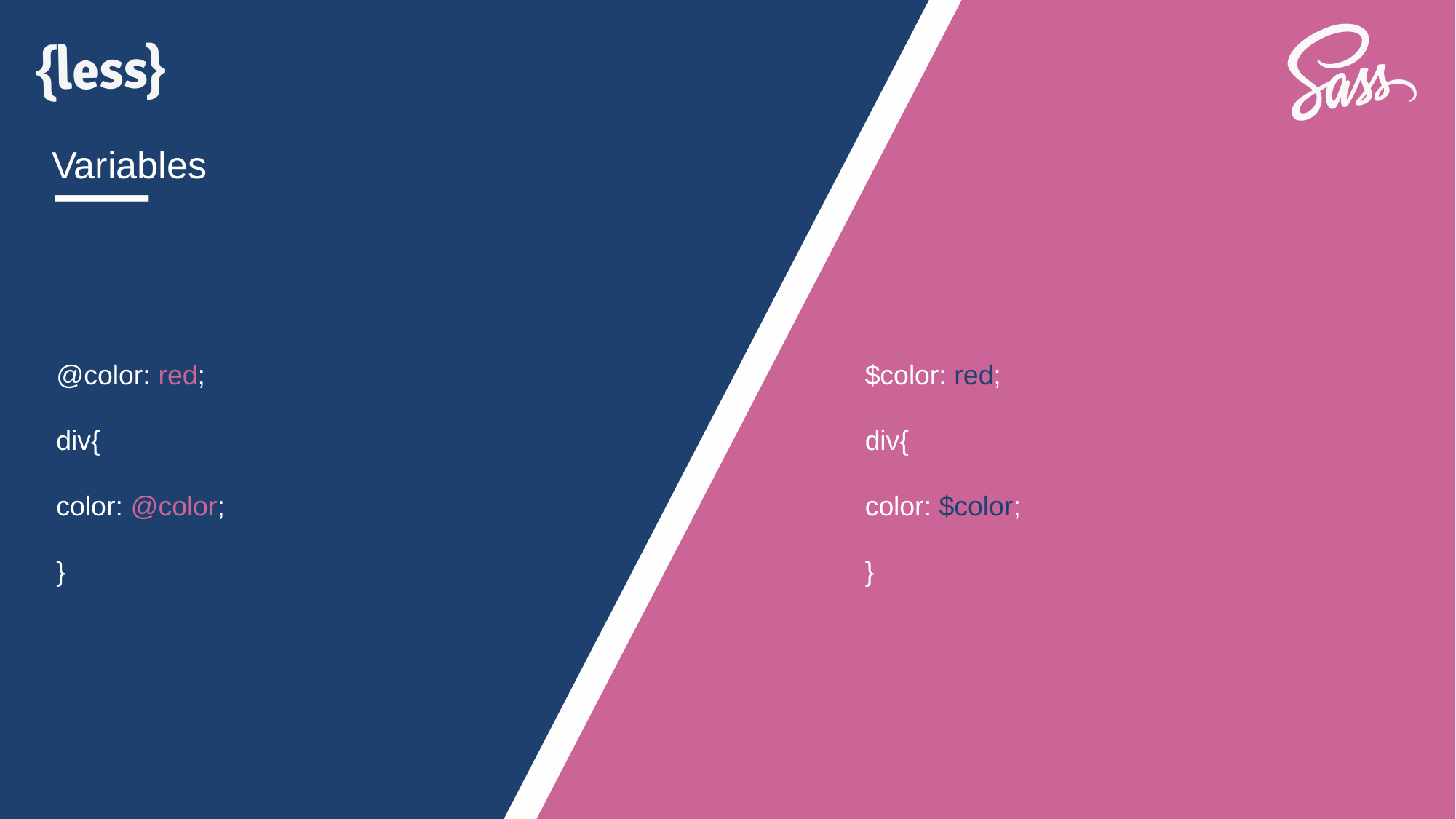

Variables
$color: red;

div{

color: $color;

}
@color: red;

div{

color: @color;

}